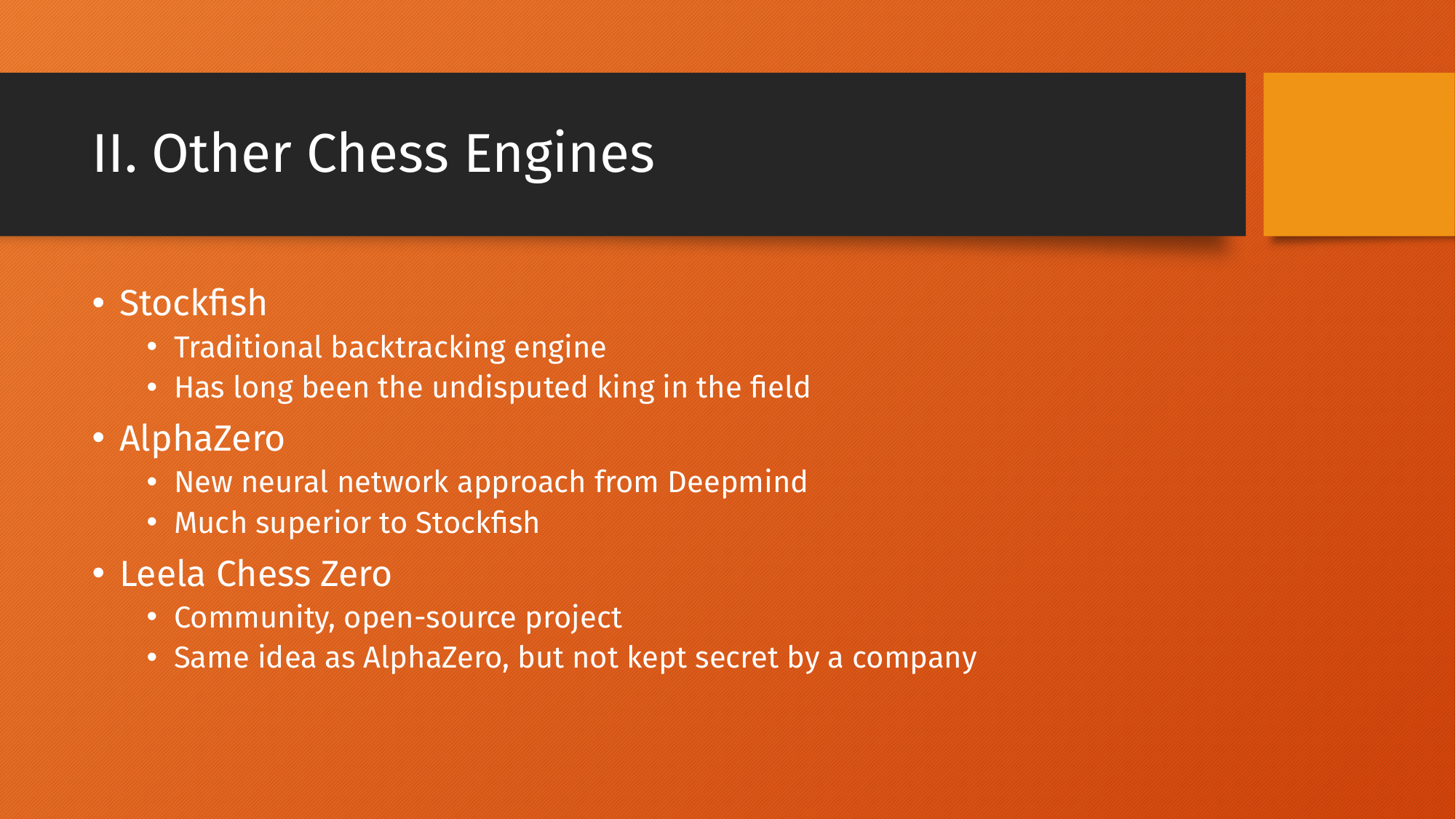

# II. Other Chess Engines
Stockfish
Traditional backtracking engine
Has long been the undisputed king in the field
AlphaZero
New neural network approach from Deepmind
Much superior to Stockfish
Leela Chess Zero
Community, open-source project
Same idea as AlphaZero, but not kept secret by a company